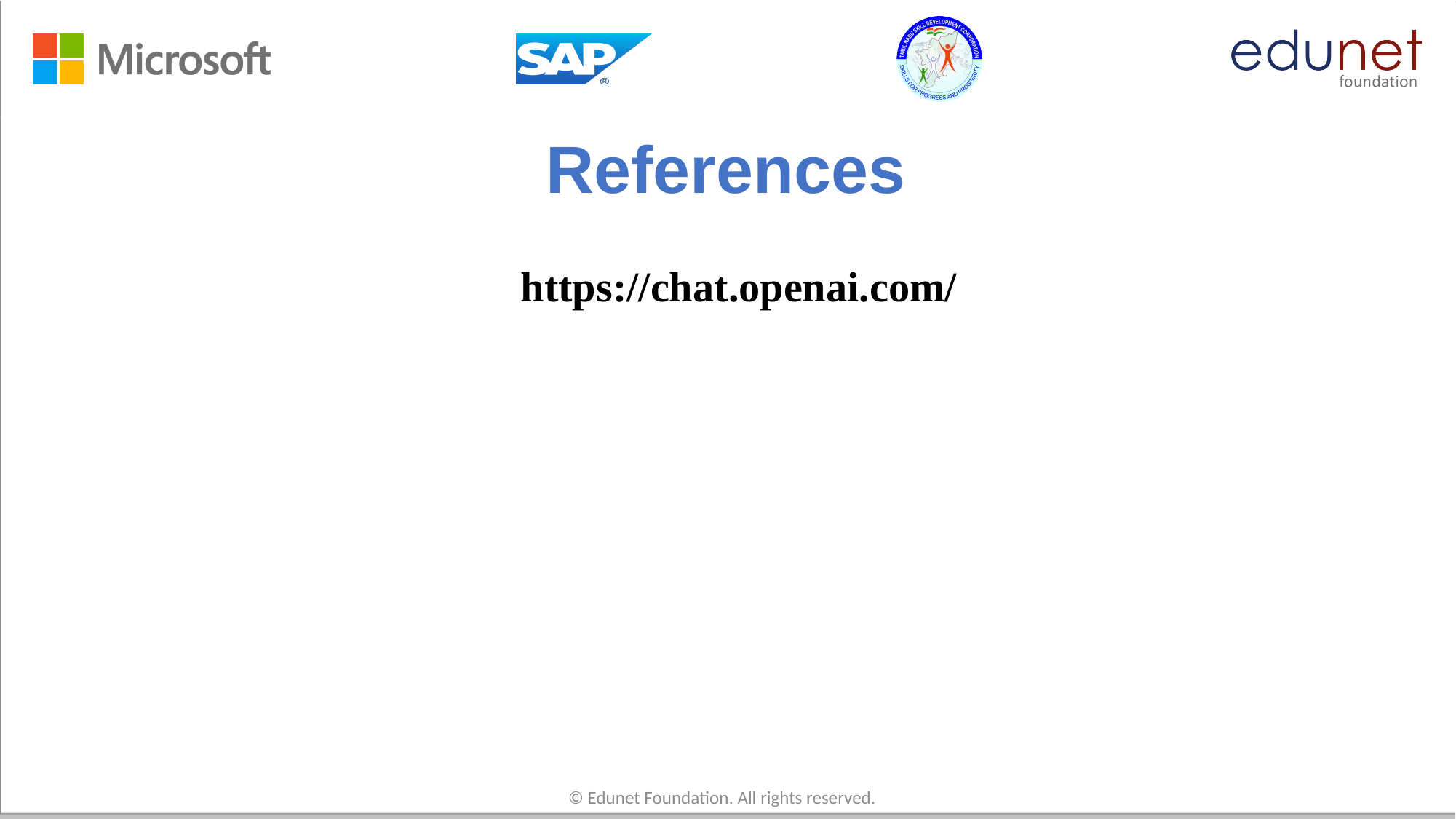

# References
https://chat.openai.com/
© Edunet Foundation. All rights reserved.